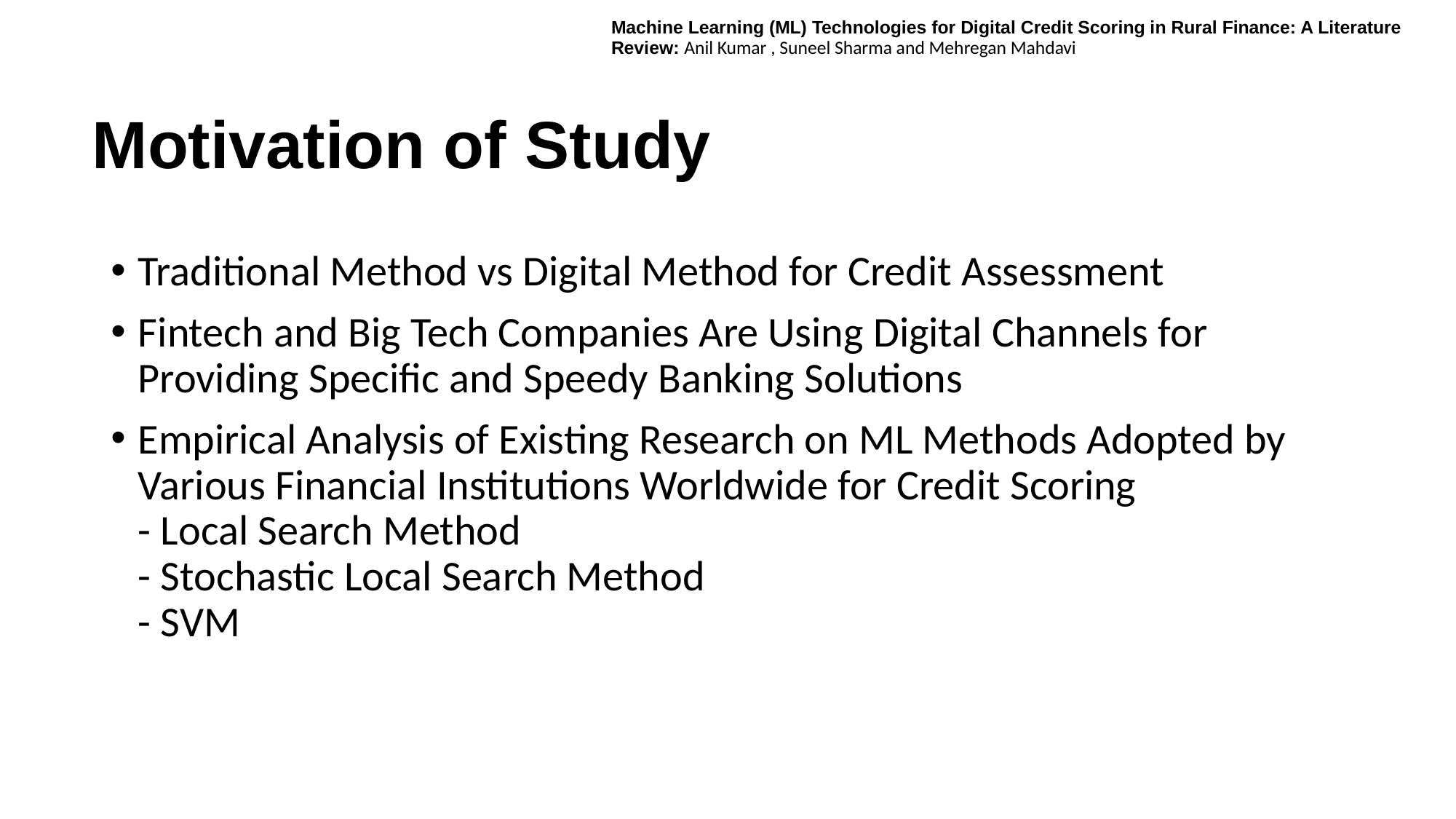

Machine Learning (ML) Technologies for Digital Credit Scoring in Rural Finance: A Literature Review: Anil Kumar , Suneel Sharma and Mehregan Mahdavi
# Motivation of Study
Traditional Method vs Digital Method for Credit Assessment
Fintech and Big Tech Companies Are Using Digital Channels for Providing Specific and Speedy Banking Solutions
Empirical Analysis of Existing Research on ML Methods Adopted by Various Financial Institutions Worldwide for Credit Scoring
- Local Search Method
- Stochastic Local Search Method
- SVM